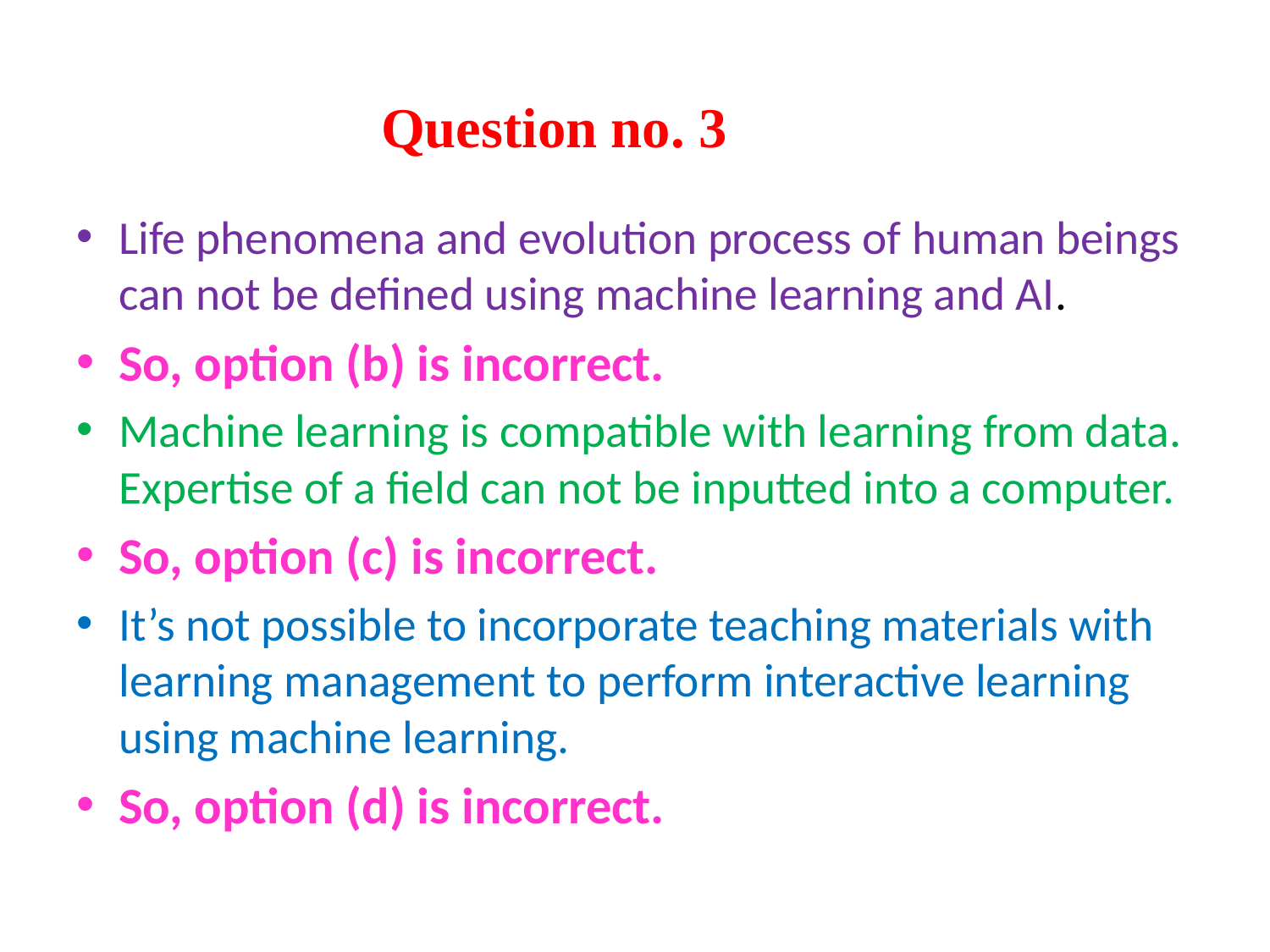

# Question no. 3
Life phenomena and evolution process of human beings can not be defined using machine learning and AI.
So, option (b) is incorrect.
Machine learning is compatible with learning from data. Expertise of a field can not be inputted into a computer.
So, option (c) is incorrect.
It’s not possible to incorporate teaching materials with learning management to perform interactive learning using machine learning.
So, option (d) is incorrect.